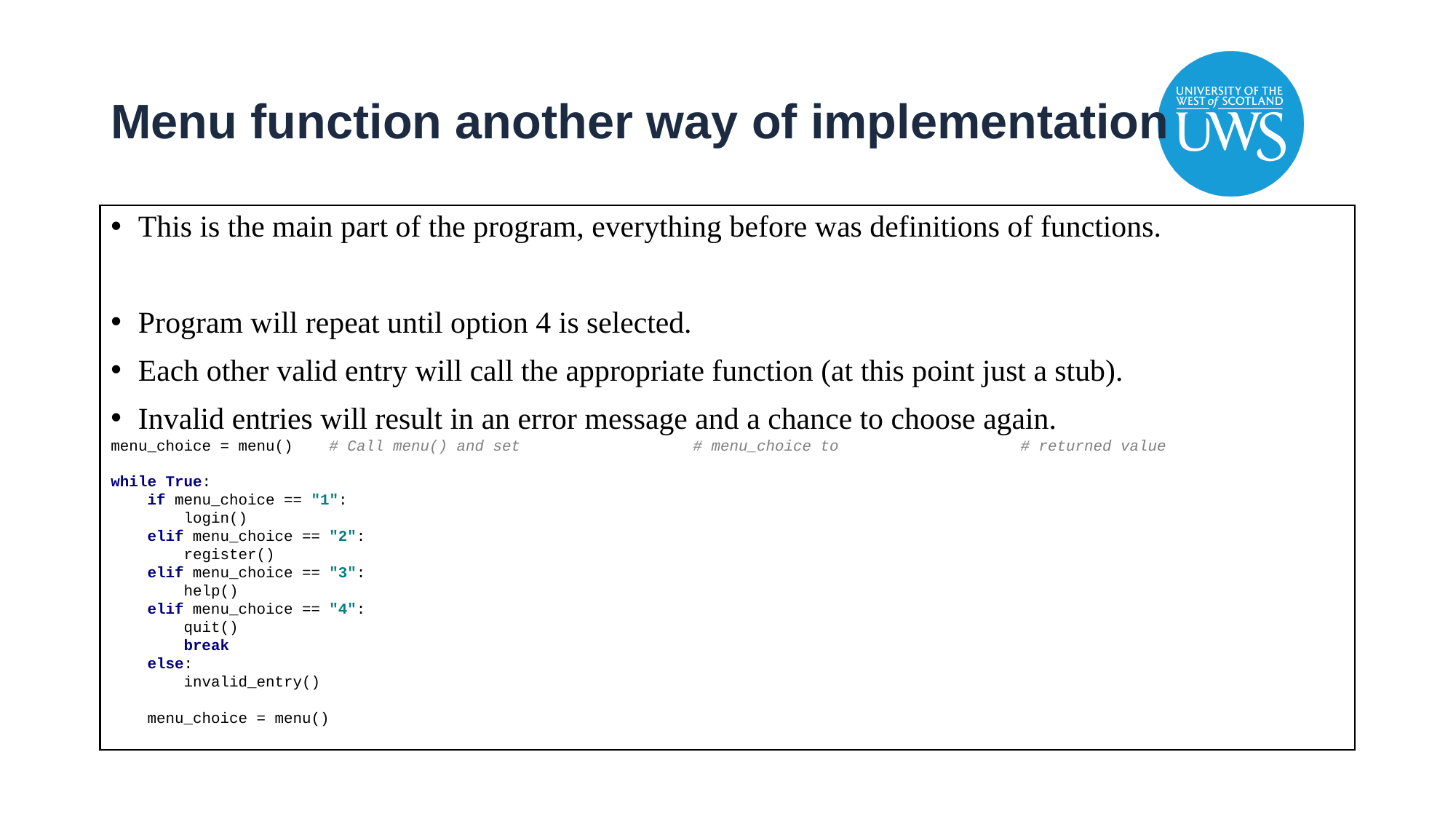

# Menu function another way of implementation
This is the main part of the program, everything before was definitions of functions.

Program will repeat until option 4 is selected.
Each other valid entry will call the appropriate function (at this point just a stub).
Invalid entries will result in an error message and a chance to choose again.
menu_choice = menu()    # Call menu() and set 		    # menu_choice to 		    # returned value
while True:
    if menu_choice == "1":
        login()
    elif menu_choice == "2":
        register()
    elif menu_choice == "3":
        help()
    elif menu_choice == "4":
        quit()
        break
    else:
        invalid_entry()
    menu_choice = menu()